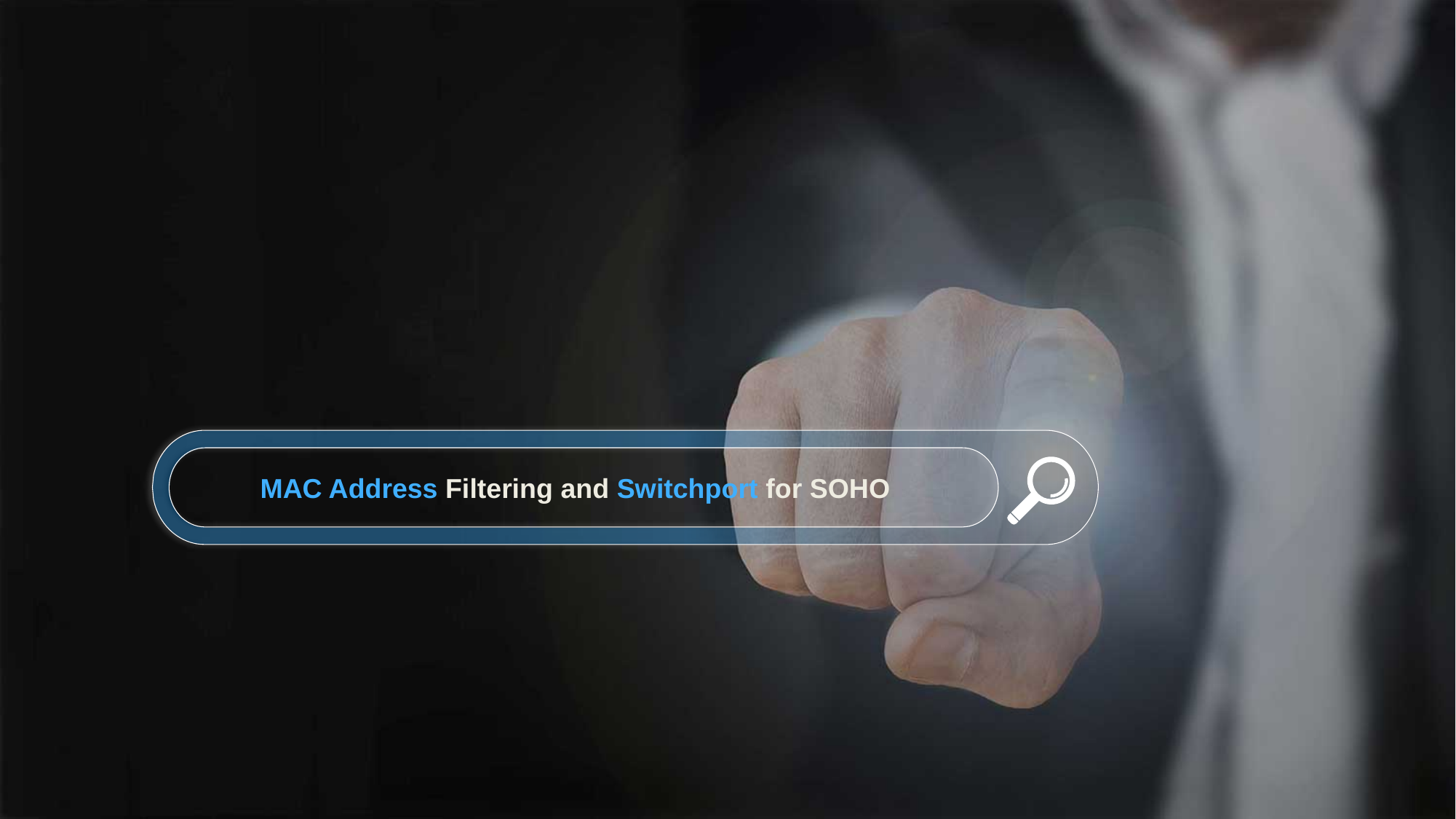

MAC Address Filtering and Switchport for SOHO